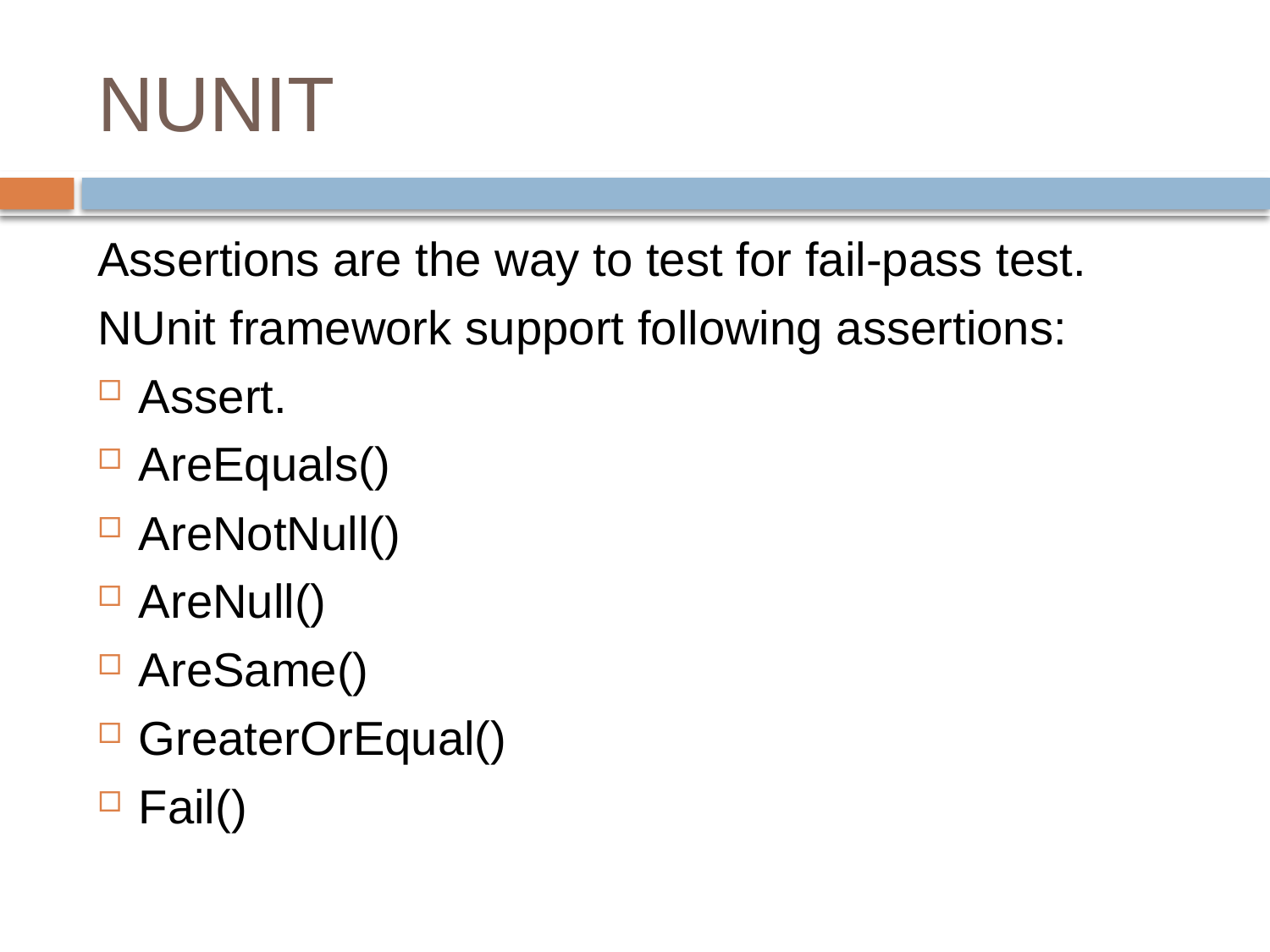

# NUNIT
Assertions are the way to test for fail-pass test.
NUnit framework support following assertions:
Assert.
AreEquals()
AreNotNull()
AreNull()
AreSame()
GreaterOrEqual()
Fail()